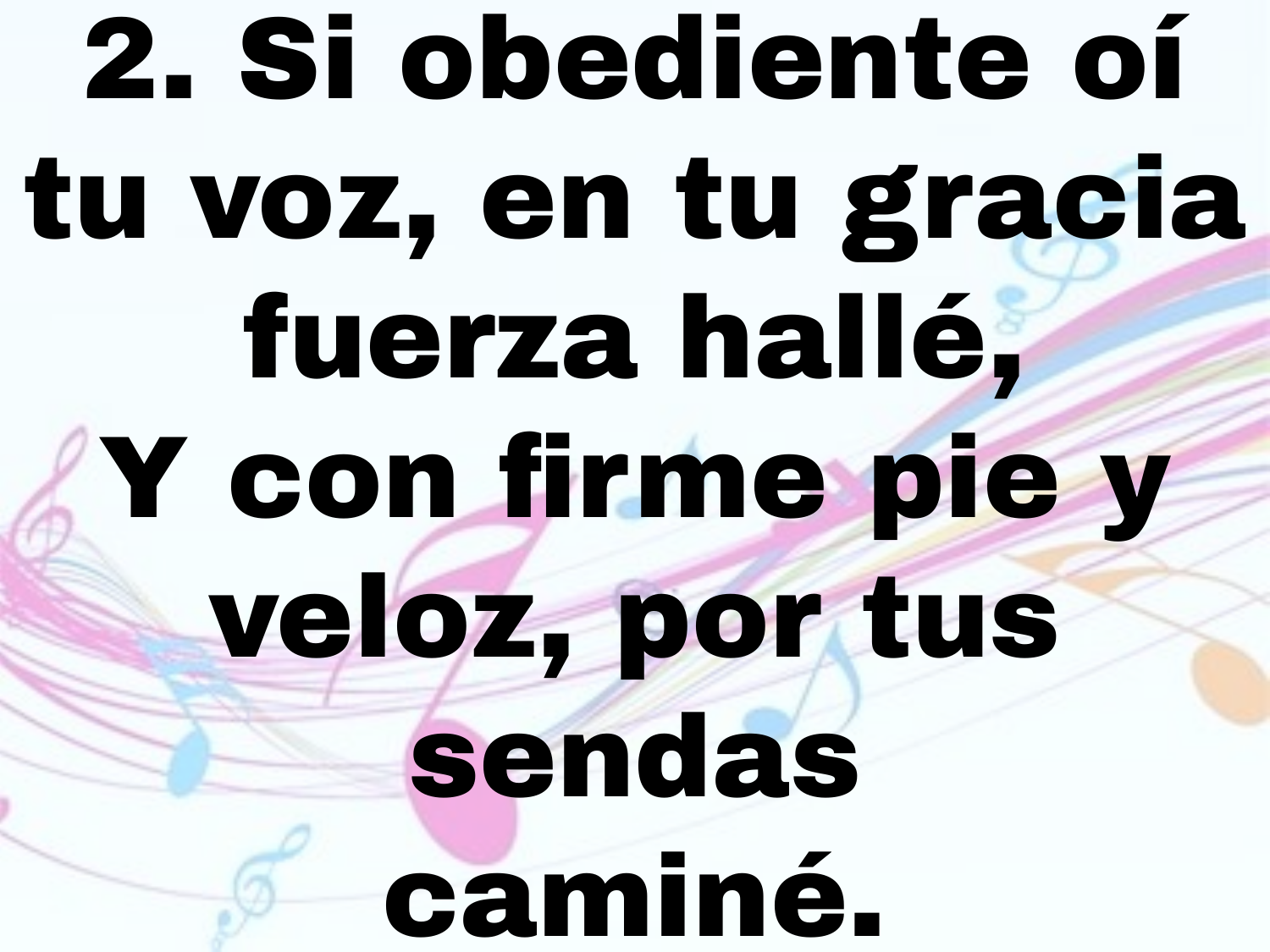

2. Si obediente oí tu voz, en tu gracia
fuerza hallé,
Y con firme pie y veloz, por tus sendas
caminé.